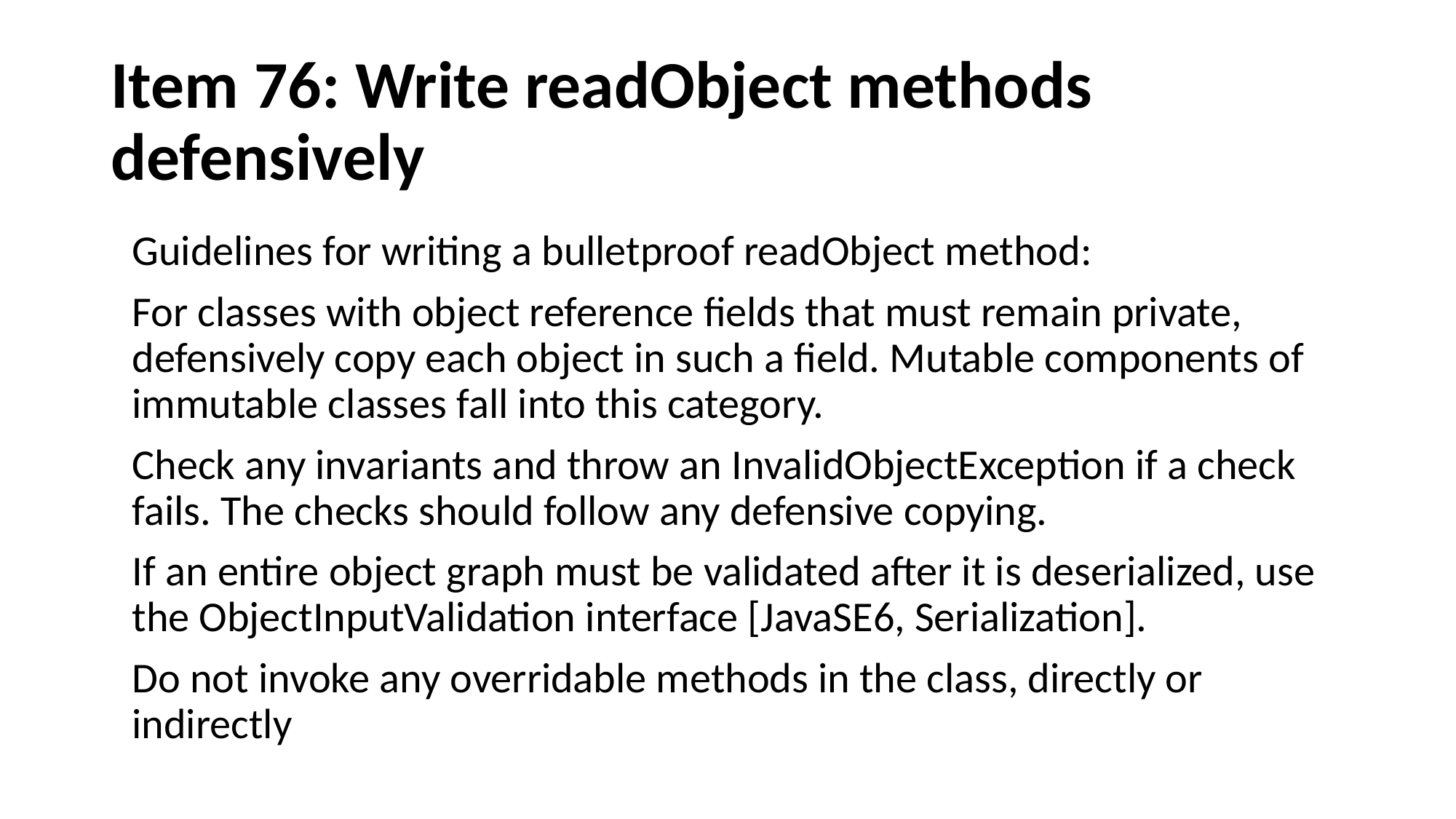

# Item 76: Write readObject methods defensively
Guidelines for writing a bulletproof readObject method:
For classes with object reference fields that must remain private, defensively copy each object in such a field. Mutable components of immutable classes fall into this category.
Check any invariants and throw an InvalidObjectException if a check fails. The checks should follow any defensive copying.
If an entire object graph must be validated after it is deserialized, use the ObjectInputValidation interface [JavaSE6, Serialization].
Do not invoke any overridable methods in the class, directly or indirectly